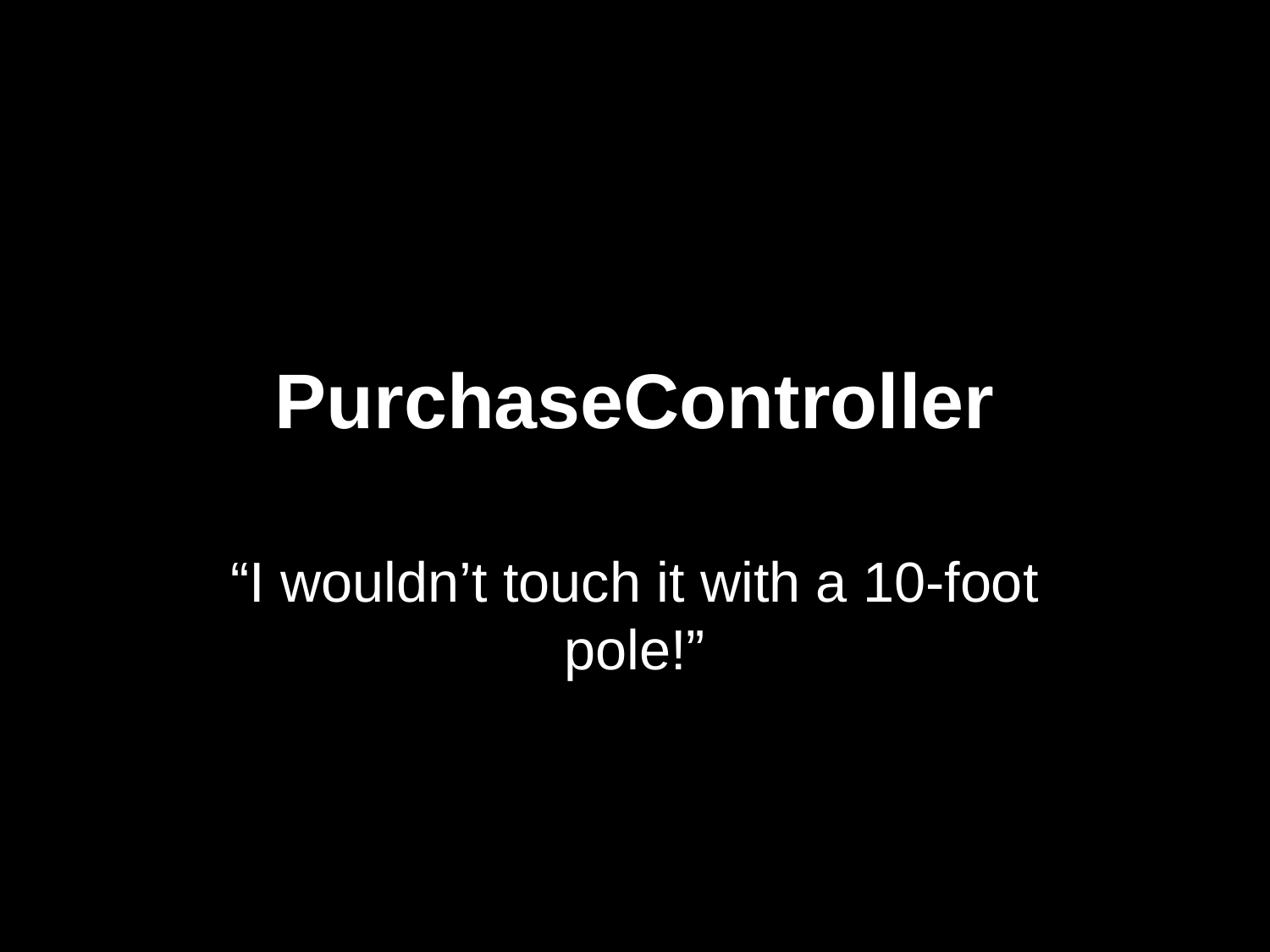

# PurchaseController
“I wouldn’t touch it with a 10-foot pole!”